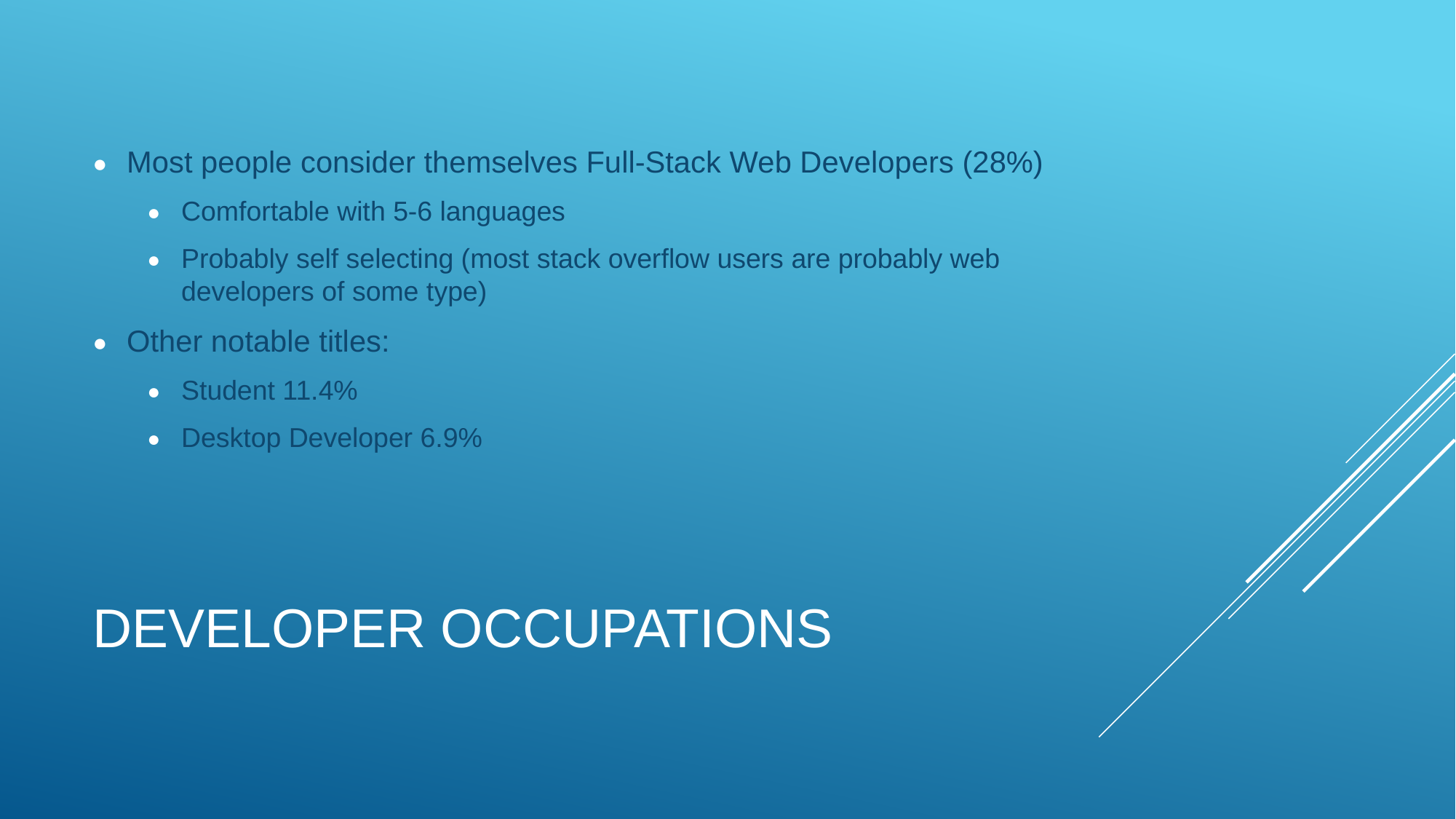

Most people consider themselves Full-Stack Web Developers (28%)
Comfortable with 5-6 languages
Probably self selecting (most stack overflow users are probably web developers of some type)
Other notable titles:
Student 11.4%
Desktop Developer 6.9%
# DEVELOPER OCCUPATIONS